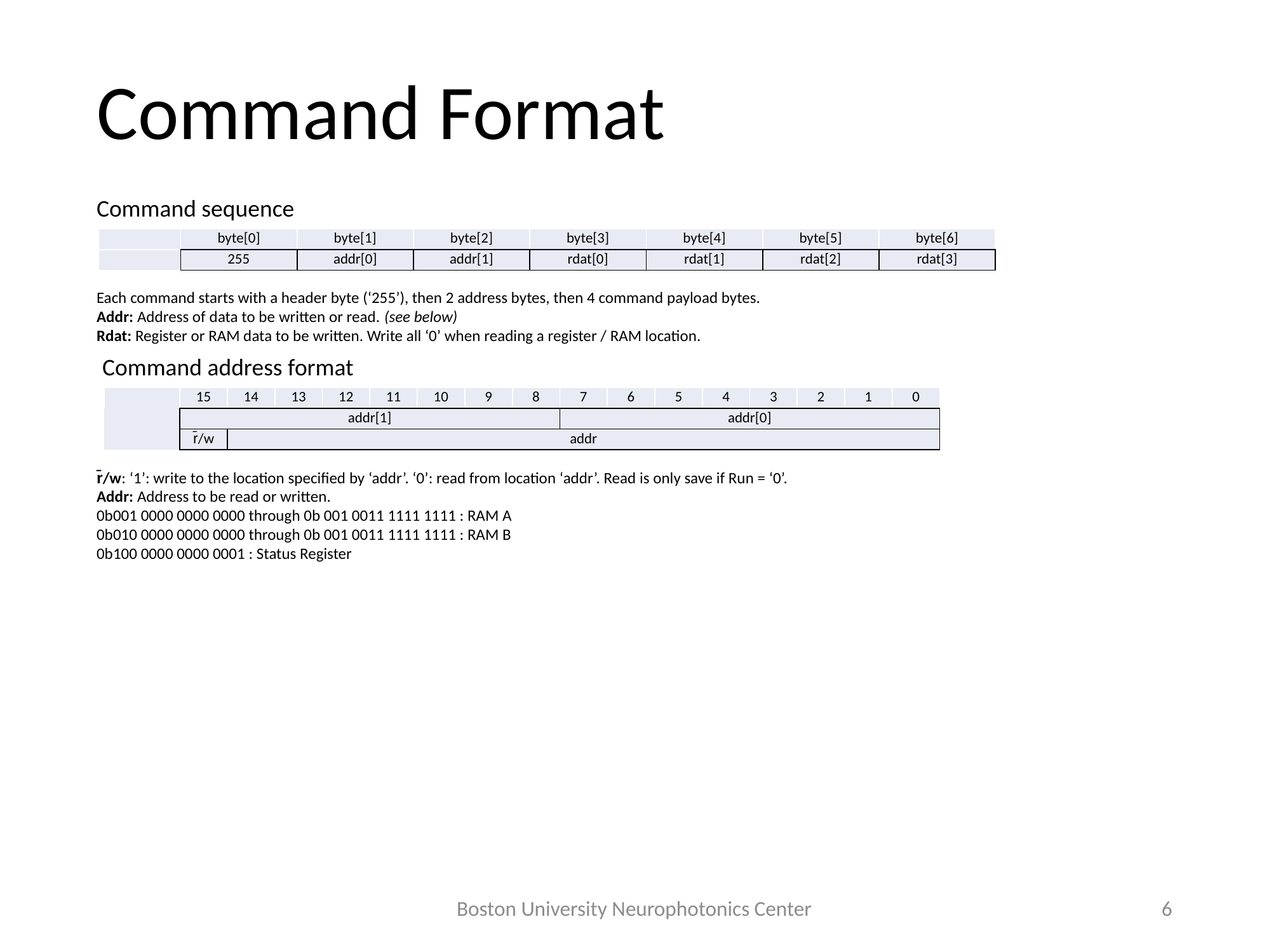

# Command Format
Command sequence
|  | byte[0] | byte[1] | byte[2] | byte[3] | byte[4] | byte[5] | byte[6] |
| --- | --- | --- | --- | --- | --- | --- | --- |
|  | 255 | addr[0] | addr[1] | rdat[0] | rdat[1] | rdat[2] | rdat[3] |
Each command starts with a header byte (‘255’), then 2 address bytes, then 4 command payload bytes.
Addr: Address of data to be written or read. (see below)
Rdat: Register or RAM data to be written. Write all ‘0’ when reading a register / RAM location.
Command address format
|  | 15 | 14 | 13 | 12 | 11 | 10 | 9 | 8 | 7 | 6 | 5 | 4 | 3 | 2 | 1 | 0 |
| --- | --- | --- | --- | --- | --- | --- | --- | --- | --- | --- | --- | --- | --- | --- | --- | --- |
|  | addr[1] |  |  |  |  |  |  |  | addr[0] |  |  |  |  |  |  |  |
|  | r̄/w | addr | X | X | X | X | Acq Trg | End cyc | PC Tx Trg | Aux Tx Trg | DetB Rx En | X | UART Rx Mux |  |  |  |
r̄/w: ‘1’: write to the location specified by ‘addr’. ‘0’: read from location ‘addr’. Read is only save if Run = ‘0’.
Addr: Address to be read or written.
0b001 0000 0000 0000 through 0b 001 0011 1111 1111 : RAM A
0b010 0000 0000 0000 through 0b 001 0011 1111 1111 : RAM B
0b100 0000 0000 0001 : Status Register

Boston University Neurophotonics Center
6